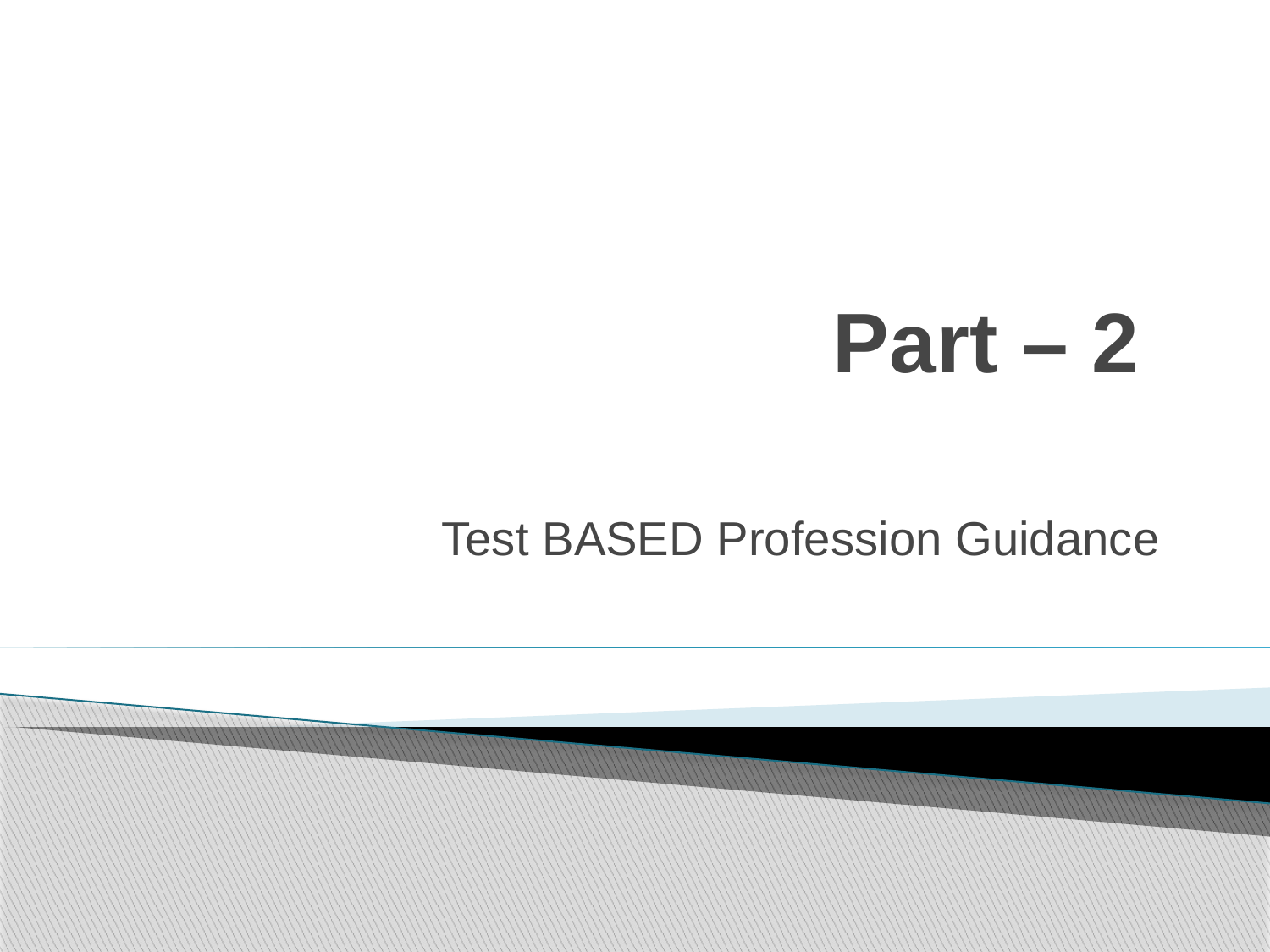

# Part – 2
Test BASED Profession Guidance